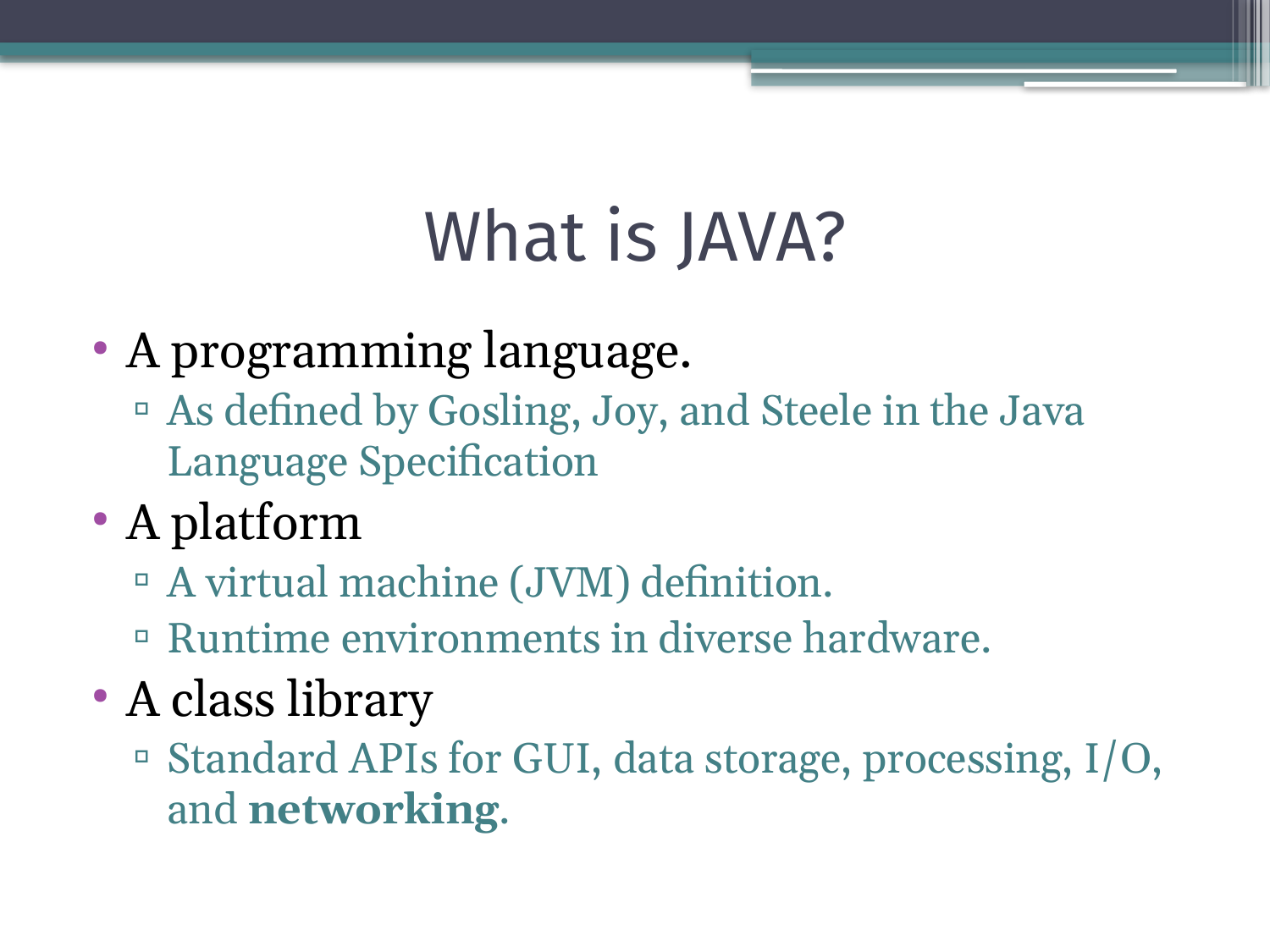

# What is JAVA?
A programming language.
As defined by Gosling, Joy, and Steele in the Java Language Specification
A platform
A virtual machine (JVM) definition.
Runtime environments in diverse hardware.
A class library
Standard APIs for GUI, data storage, processing, I/O, and networking.